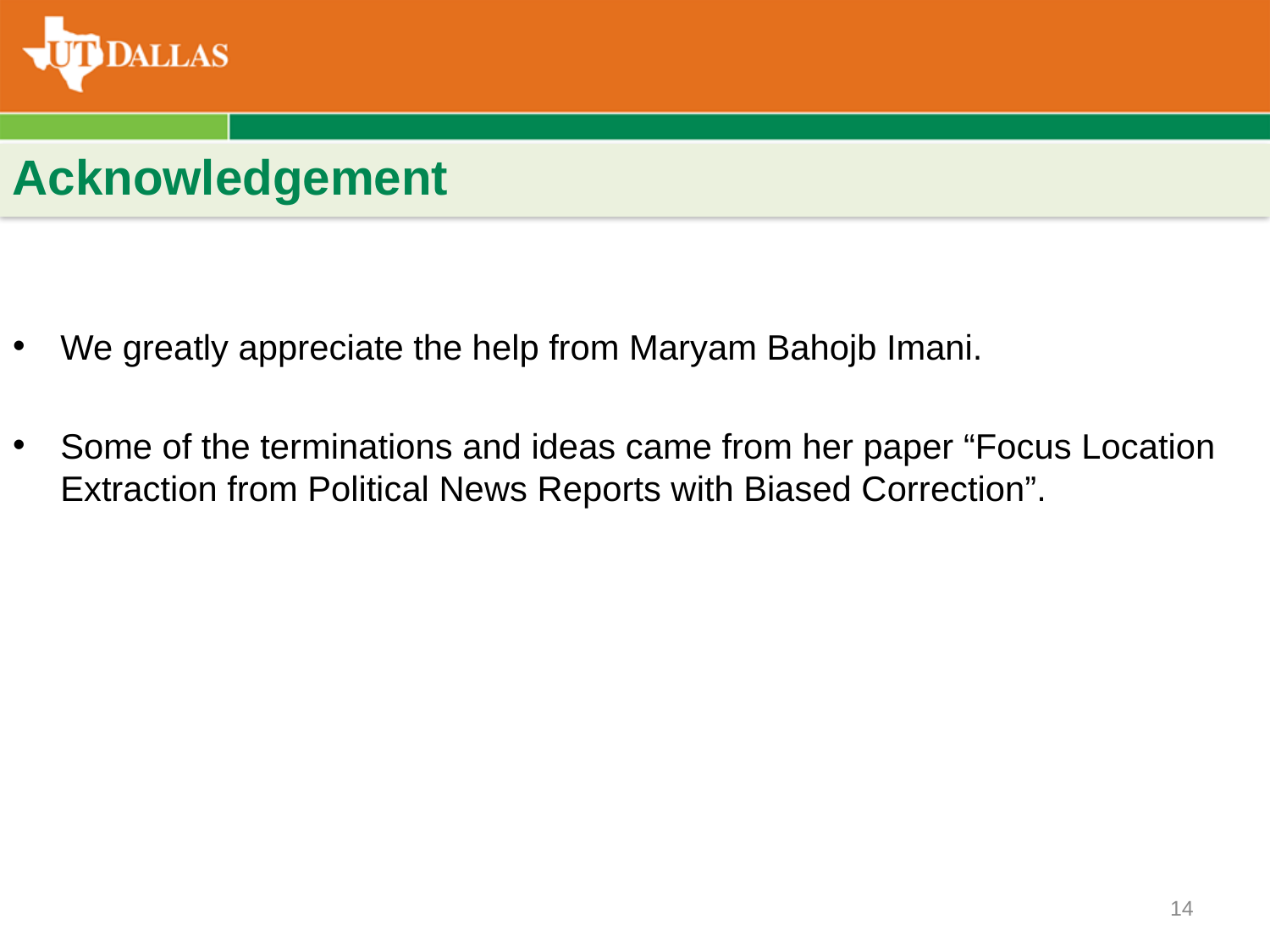

#
Acknowledgement
We greatly appreciate the help from Maryam Bahojb Imani.

Some of the terminations and ideas came from her paper “Focus Location Extraction from Political News Reports with Biased Correction”.

14